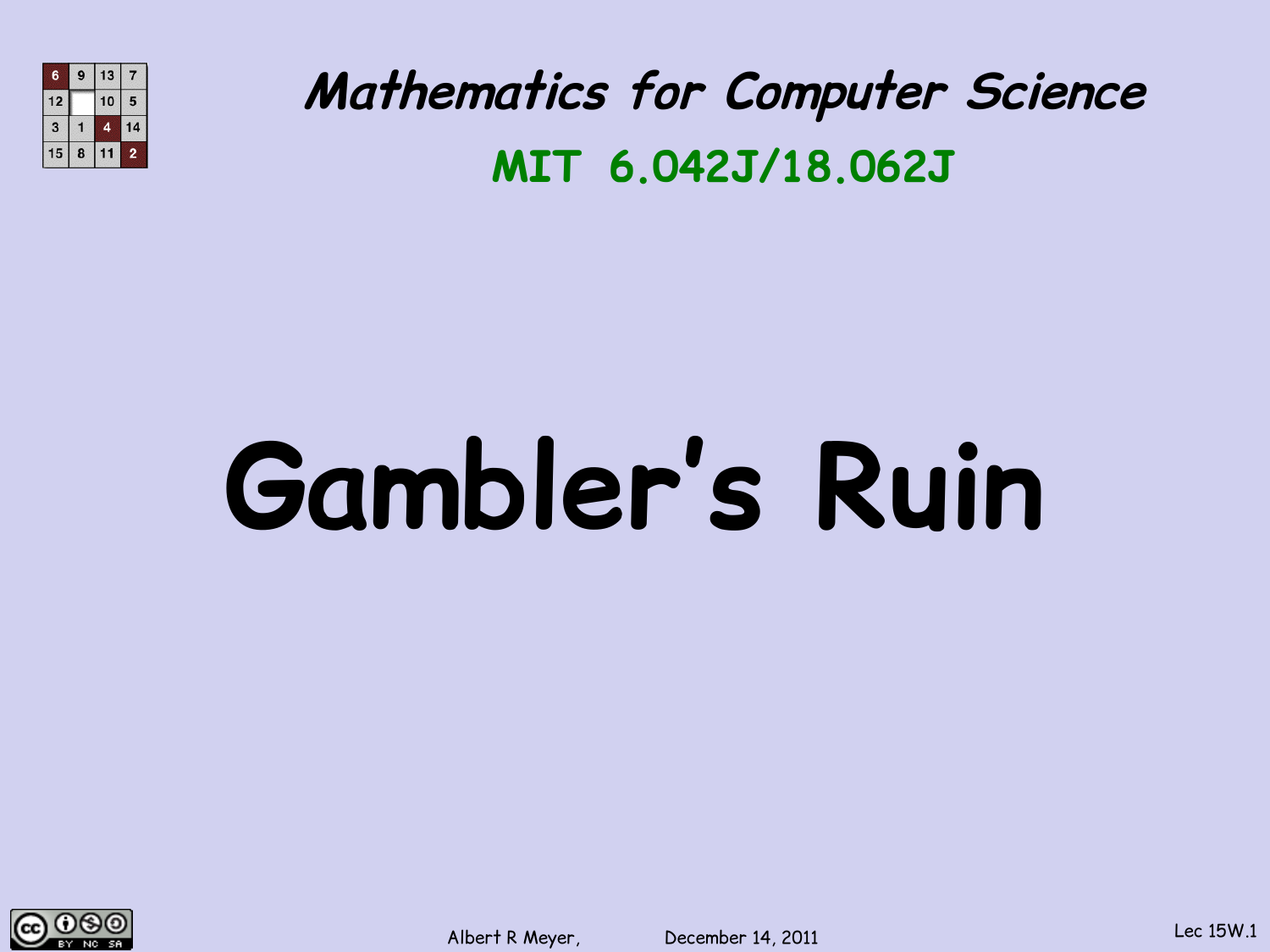

Mathematics for Computer Science
MIT 6.042J/18.062J
# Gambler’s Ruin
Lec 15W.1

Albert R Meyer,                December 14, 2011